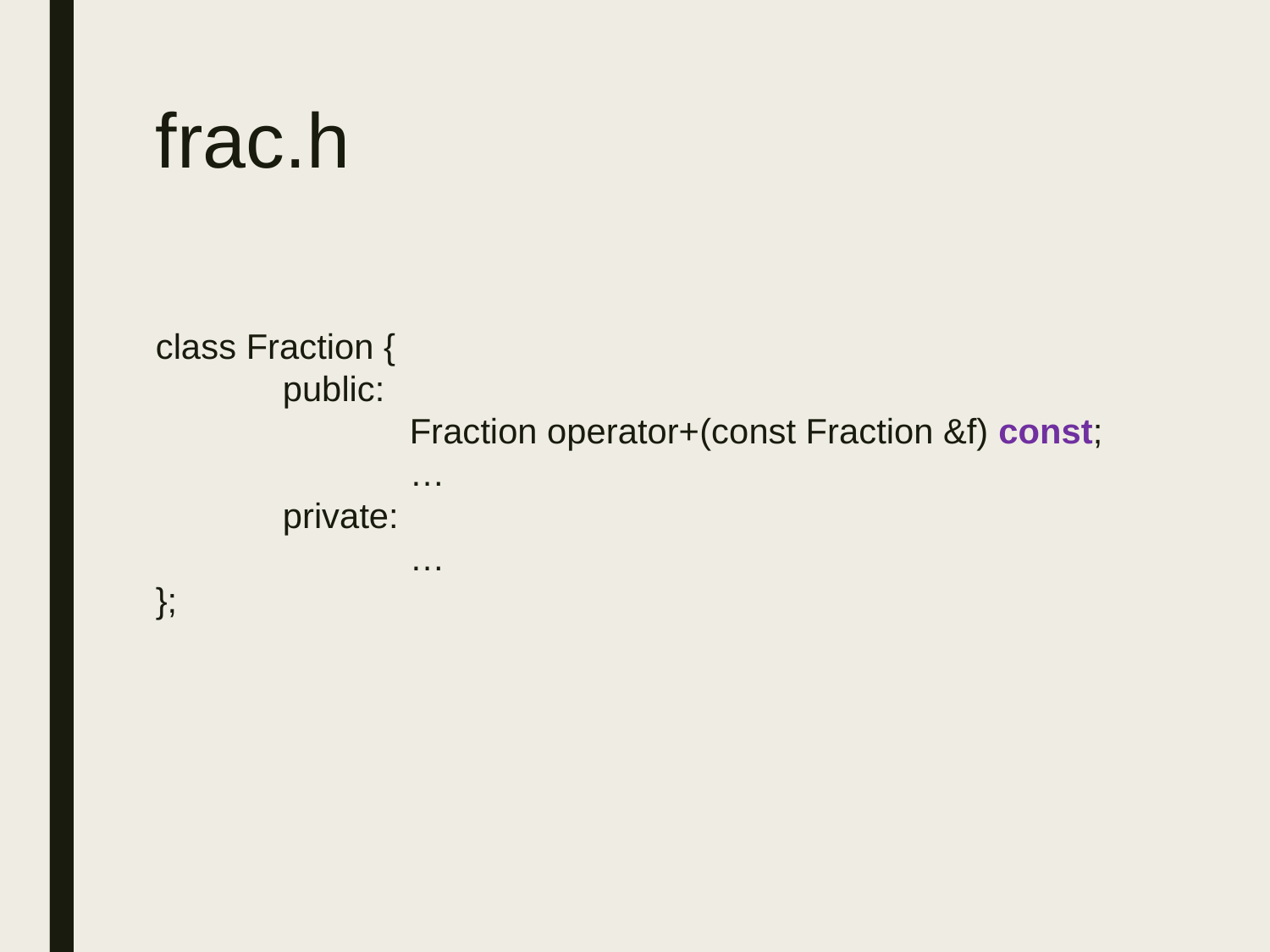

# frac.h
class Fraction {
	public:
		Fraction operator+(const Fraction &f) const;
		…
	private:
		…
};